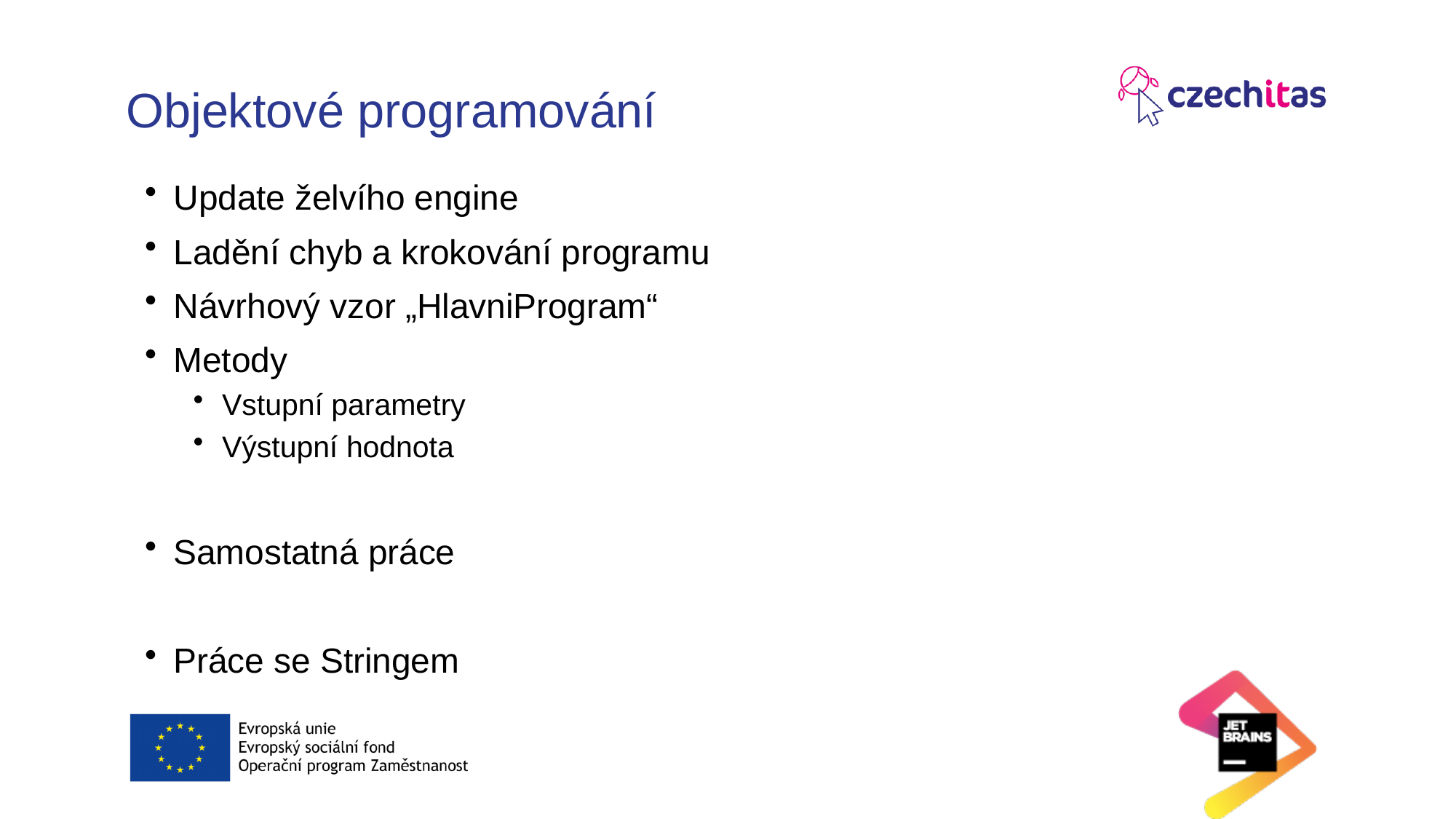

# Objektové programování
Update želvího engine
Ladění chyb a krokování programu
Návrhový vzor „HlavniProgram“
Metody
Vstupní parametry
Výstupní hodnota

Samostatná práce

Práce se Stringem